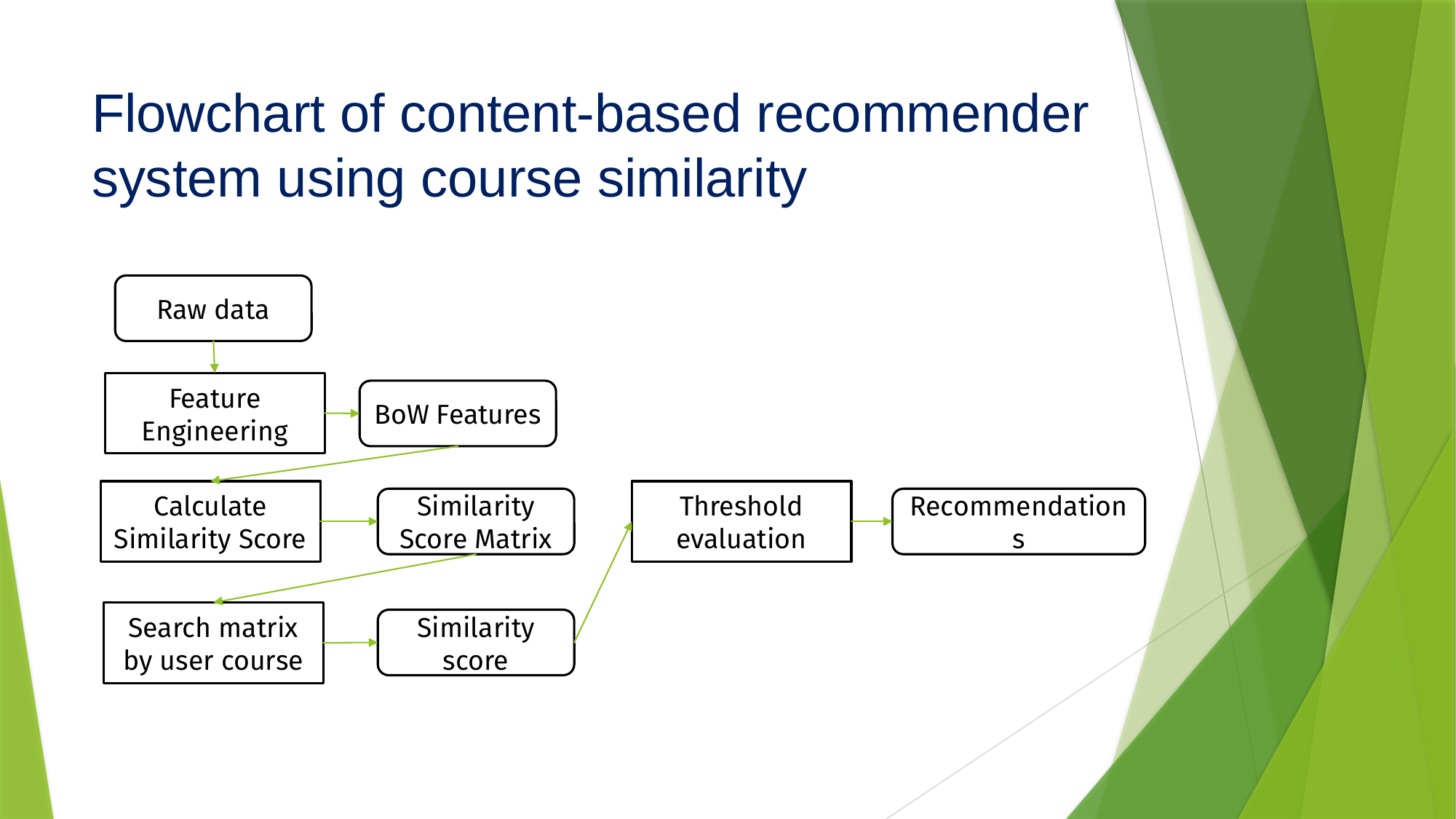

# Flowchart of content-based recommender system using course similarity
Raw data
Feature Engineering
BoW Features
Calculate Similarity Score
Threshold evaluation
Similarity Score Matrix
Recommendations
Search matrix by user course
Similarity score